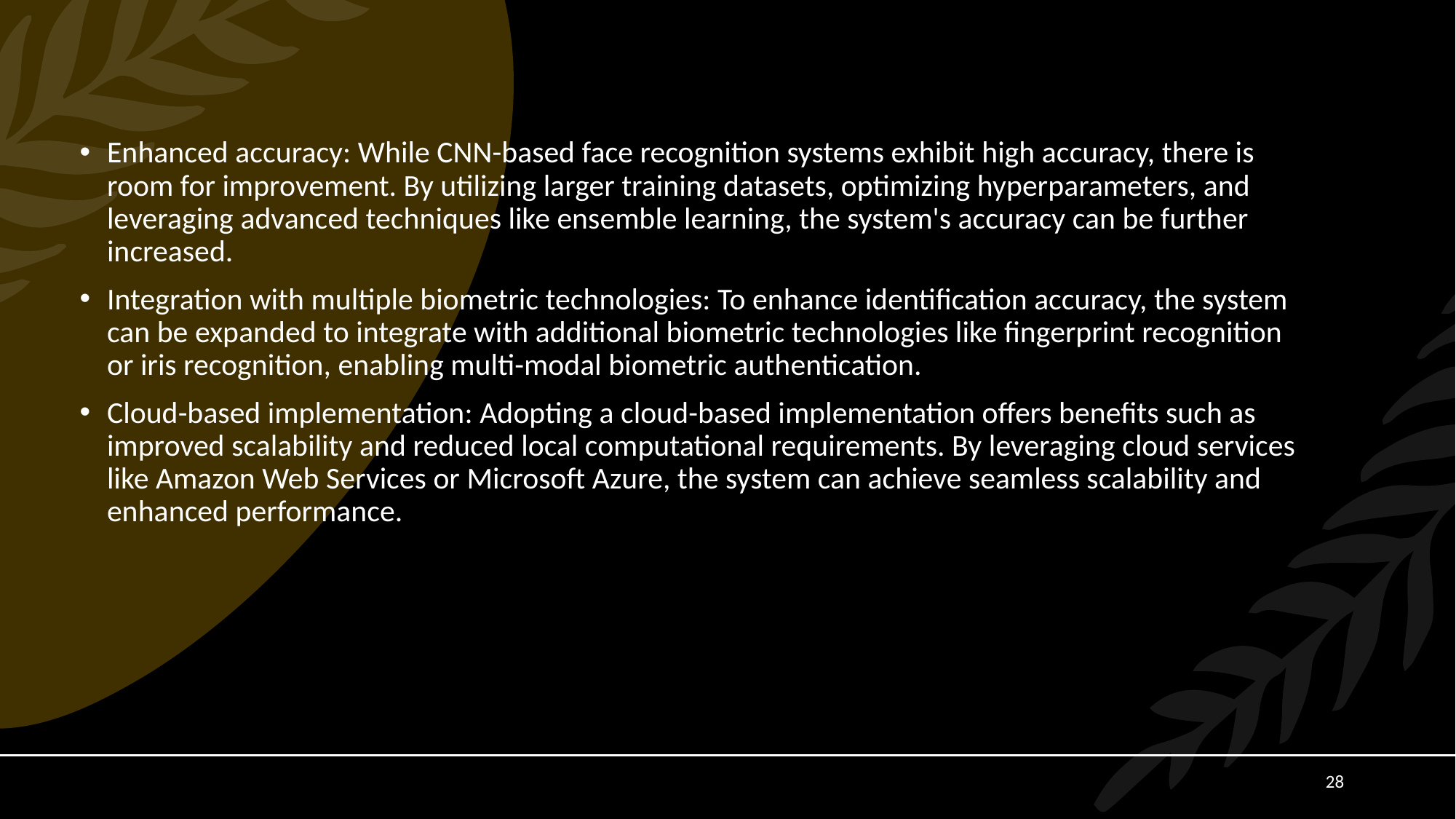

Enhanced accuracy: While CNN-based face recognition systems exhibit high accuracy, there is room for improvement. By utilizing larger training datasets, optimizing hyperparameters, and leveraging advanced techniques like ensemble learning, the system's accuracy can be further increased.
Integration with multiple biometric technologies: To enhance identification accuracy, the system can be expanded to integrate with additional biometric technologies like fingerprint recognition or iris recognition, enabling multi-modal biometric authentication.
Cloud-based implementation: Adopting a cloud-based implementation offers benefits such as improved scalability and reduced local computational requirements. By leveraging cloud services like Amazon Web Services or Microsoft Azure, the system can achieve seamless scalability and enhanced performance.

28